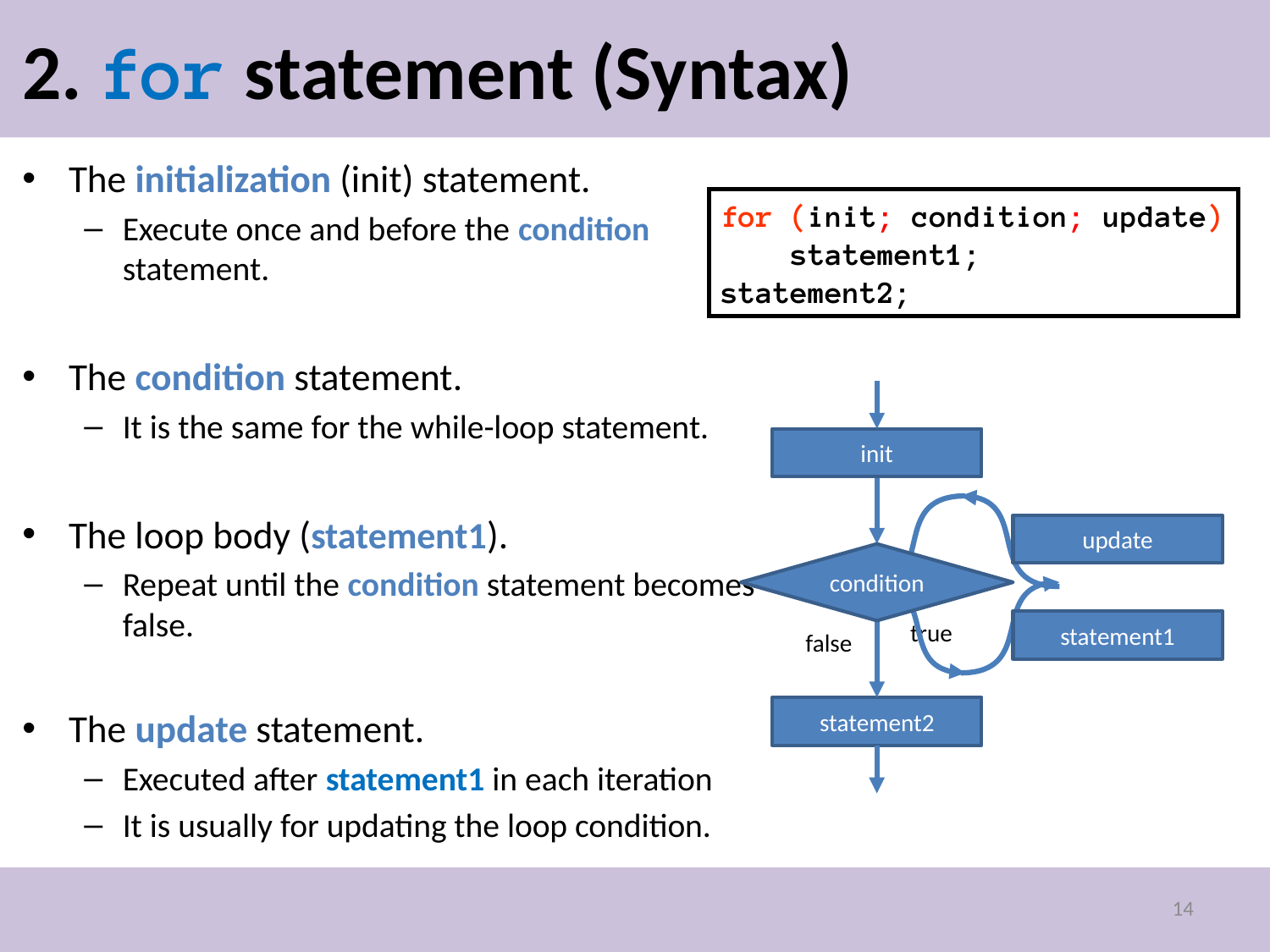

# 2. for statement (Syntax)
The initialization (init) statement.
Execute once and before the condition statement.

The condition statement.
It is the same for the while-loop statement.

The loop body (statement1).
Repeat until the condition statement becomes false.

The update statement.
Executed after statement1 in each iteration
It is usually for updating the loop condition.
for (init; condition; update)
    statement1;
statement2;
init
update
condition
true
statement1
false
statement2
14